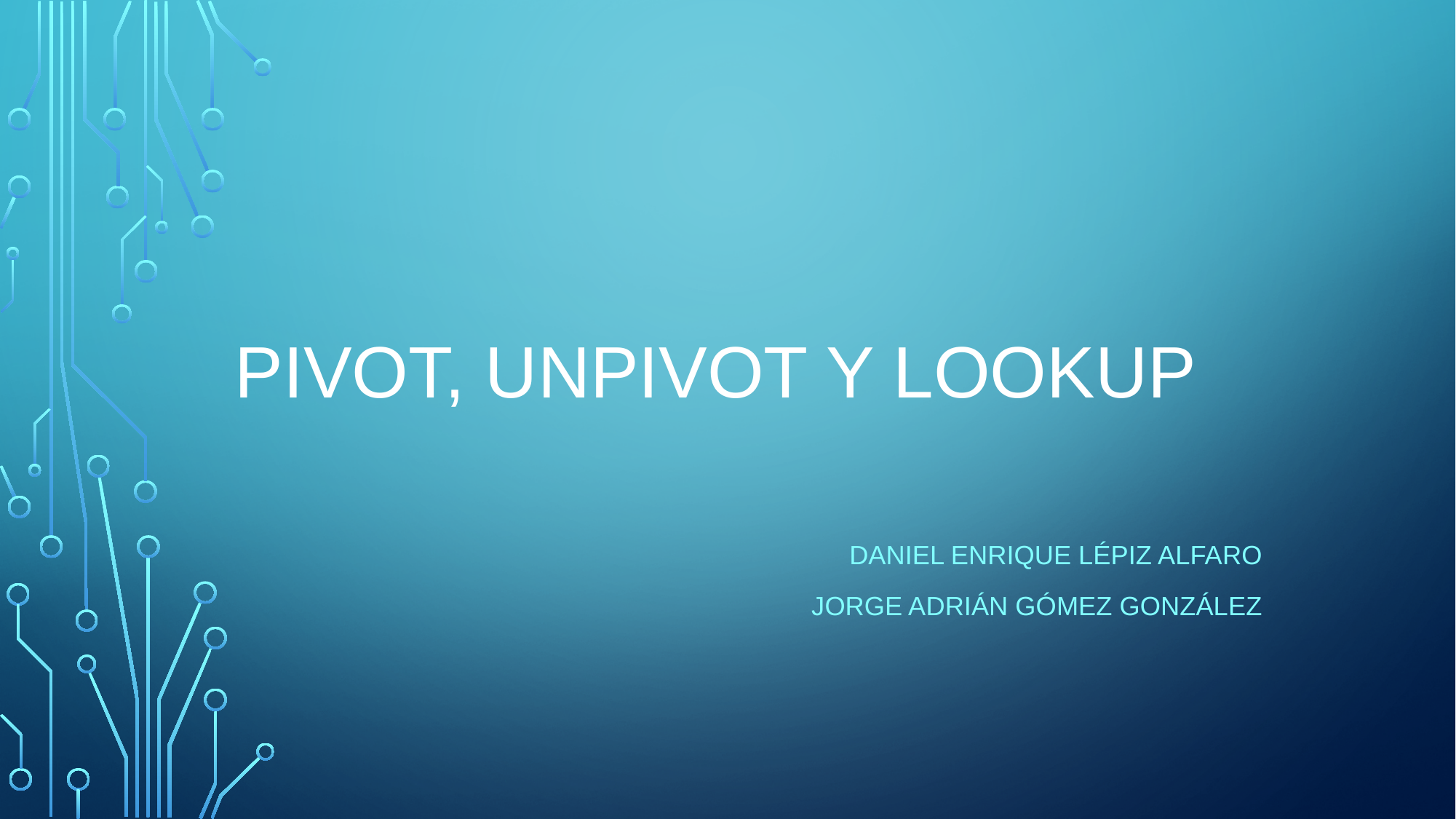

# PIVOT, Unpivot y lookup

Daniel Enrique Lépiz Alfaro
Jorge Adrián Gómez González